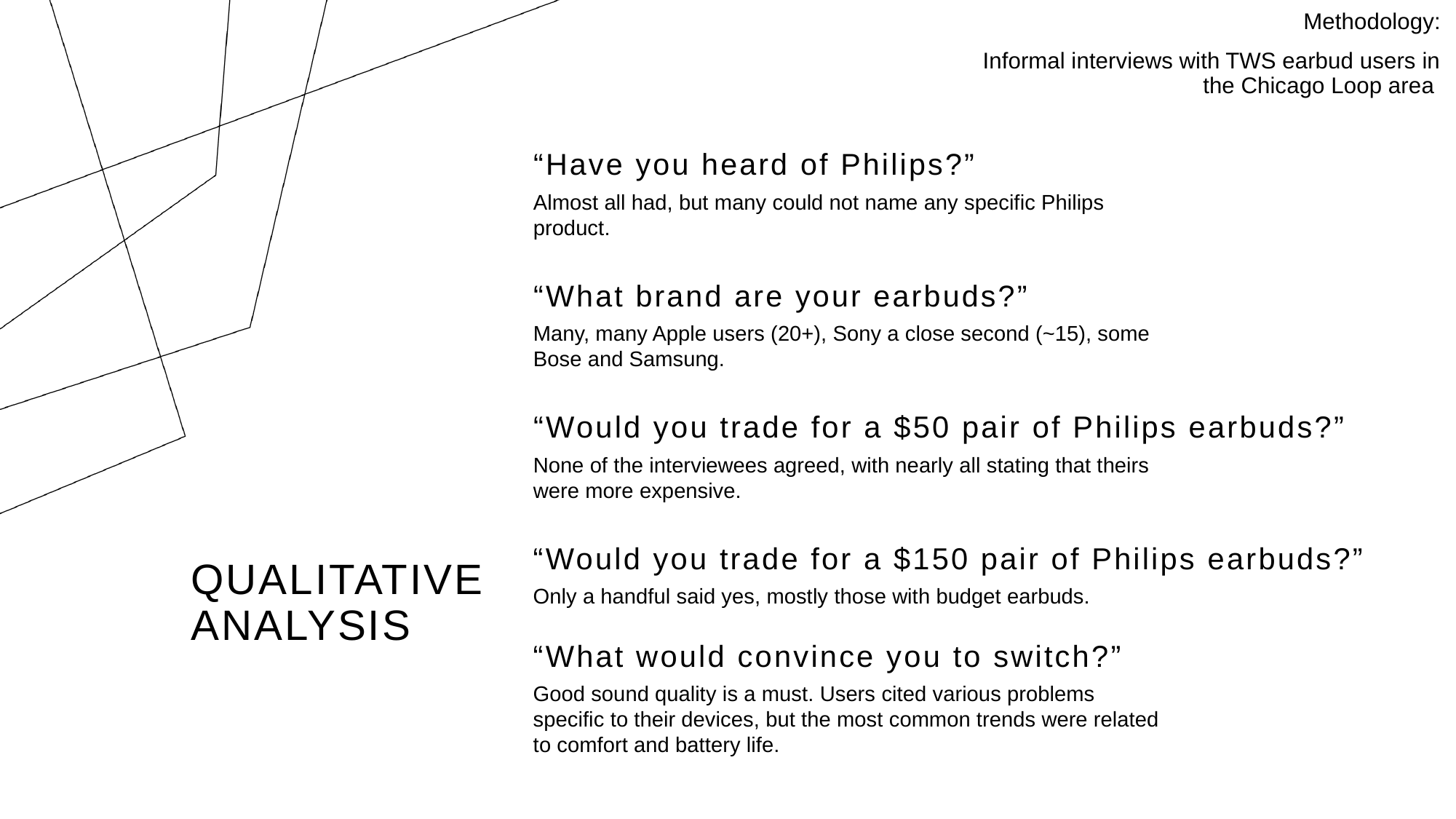

Methodology:
Informal interviews with TWS earbud users in the Chicago Loop area
“Have you heard of Philips?”
Almost all had, but many could not name any specific Philips product.
“What brand are your earbuds?”
Many, many Apple users (20+), Sony a close second (~15), some Bose and Samsung.
“Would you trade for a $50 pair of Philips earbuds?”
None of the interviewees agreed, with nearly all stating that theirs were more expensive.
# Qualitative analysis
“Would you trade for a $150 pair of Philips earbuds?”
Only a handful said yes, mostly those with budget earbuds.
“What would convince you to switch?”
Good sound quality is a must. Users cited various problems specific to their devices, but the most common trends were related to comfort and battery life.